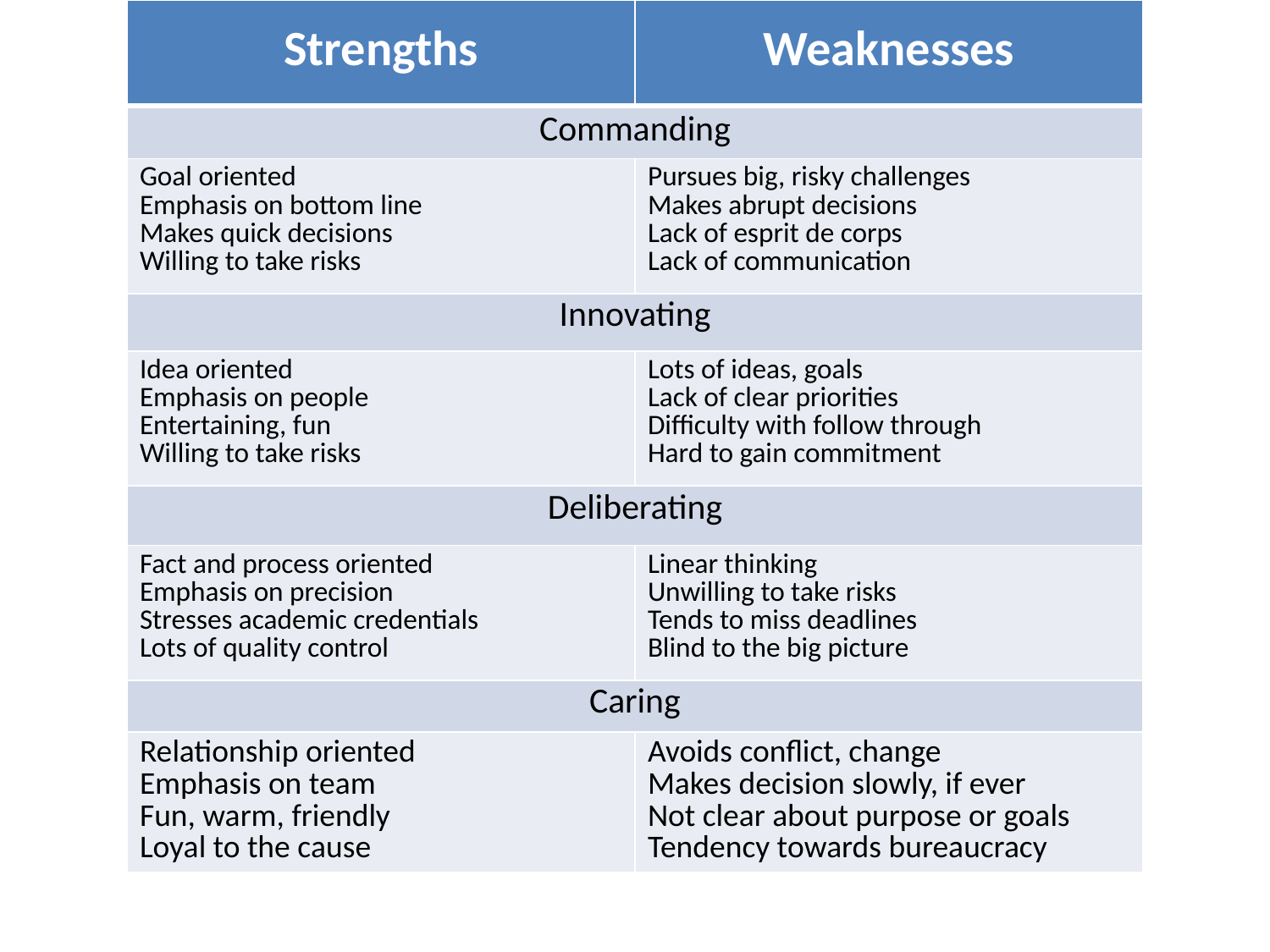

| Strengths | Weaknesses |
| --- | --- |
| Commanding |  |
| Goal oriented Emphasis on bottom line Makes quick decisions Willing to take risks | Pursues big, risky challenges Makes abrupt decisions Lack of esprit de corps Lack of communication |
| Innovating |  |
| Idea oriented Emphasis on people Entertaining, fun Willing to take risks | Lots of ideas, goals Lack of clear priorities Difficulty with follow through Hard to gain commitment |
| Deliberating |  |
| Fact and process oriented Emphasis on precision Stresses academic credentials Lots of quality control | Linear thinking Unwilling to take risks Tends to miss deadlines Blind to the big picture |
| Caring |  |
| Relationship oriented Emphasis on team Fun, warm, friendly Loyal to the cause | Avoids conflict, change Makes decision slowly, if ever Not clear about purpose or goals Tendency towards bureaucracy |